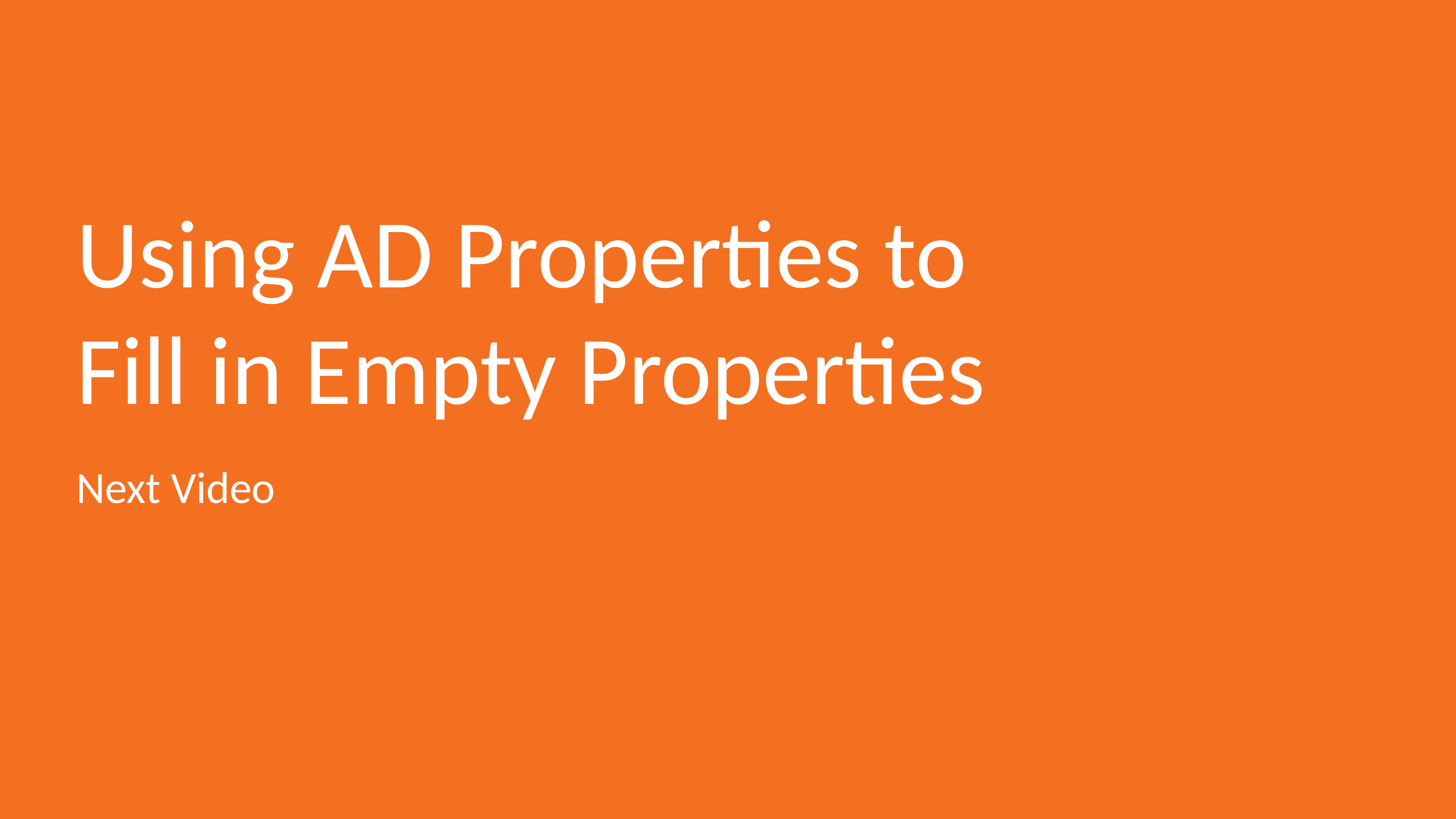

# Using AD Properties to Fill in Empty Properties
Next Video